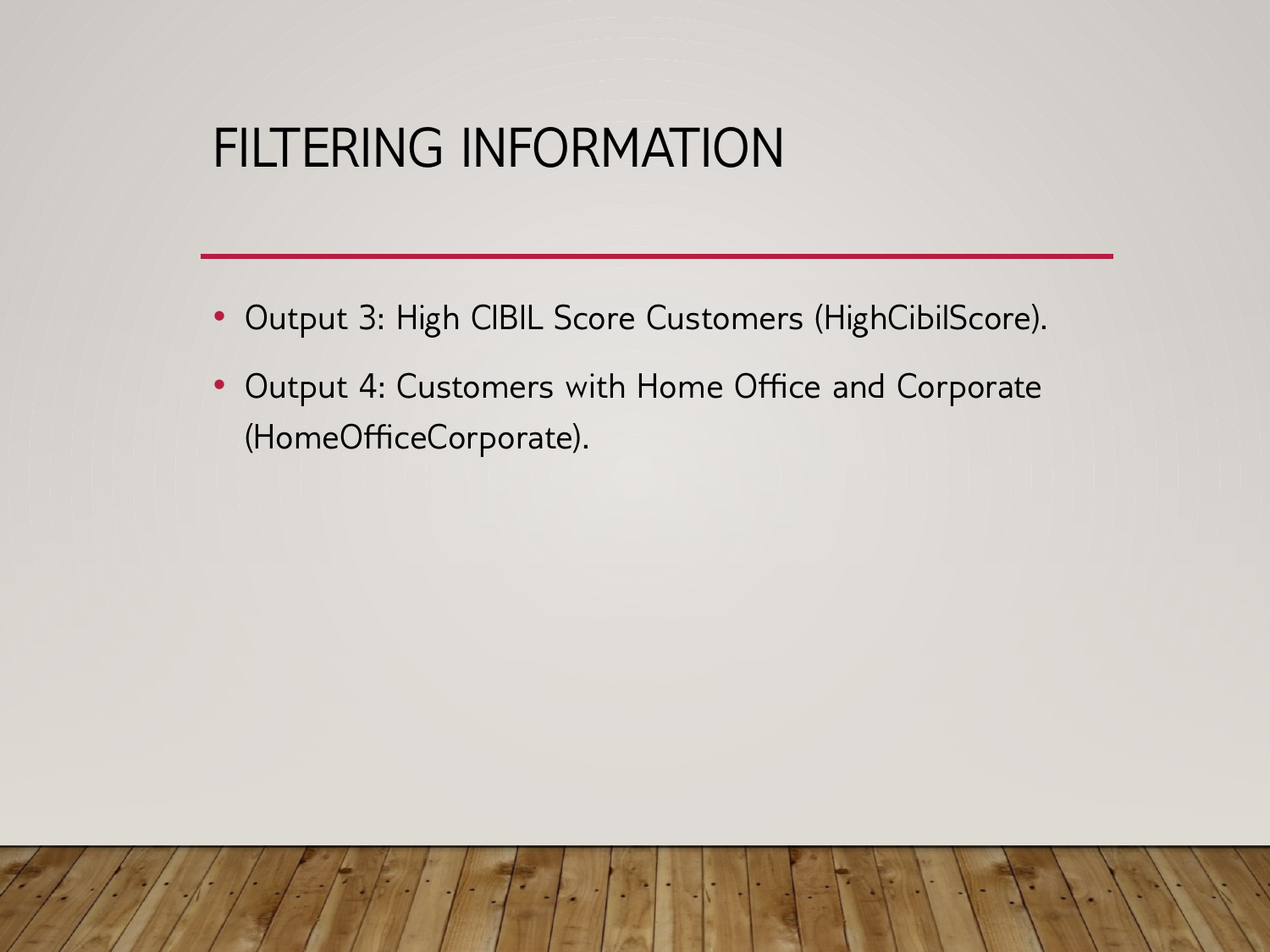

# Filtering Information
Output 3: High CIBIL Score Customers (HighCibilScore).
Output 4: Customers with Home Office and Corporate (HomeOfficeCorporate).